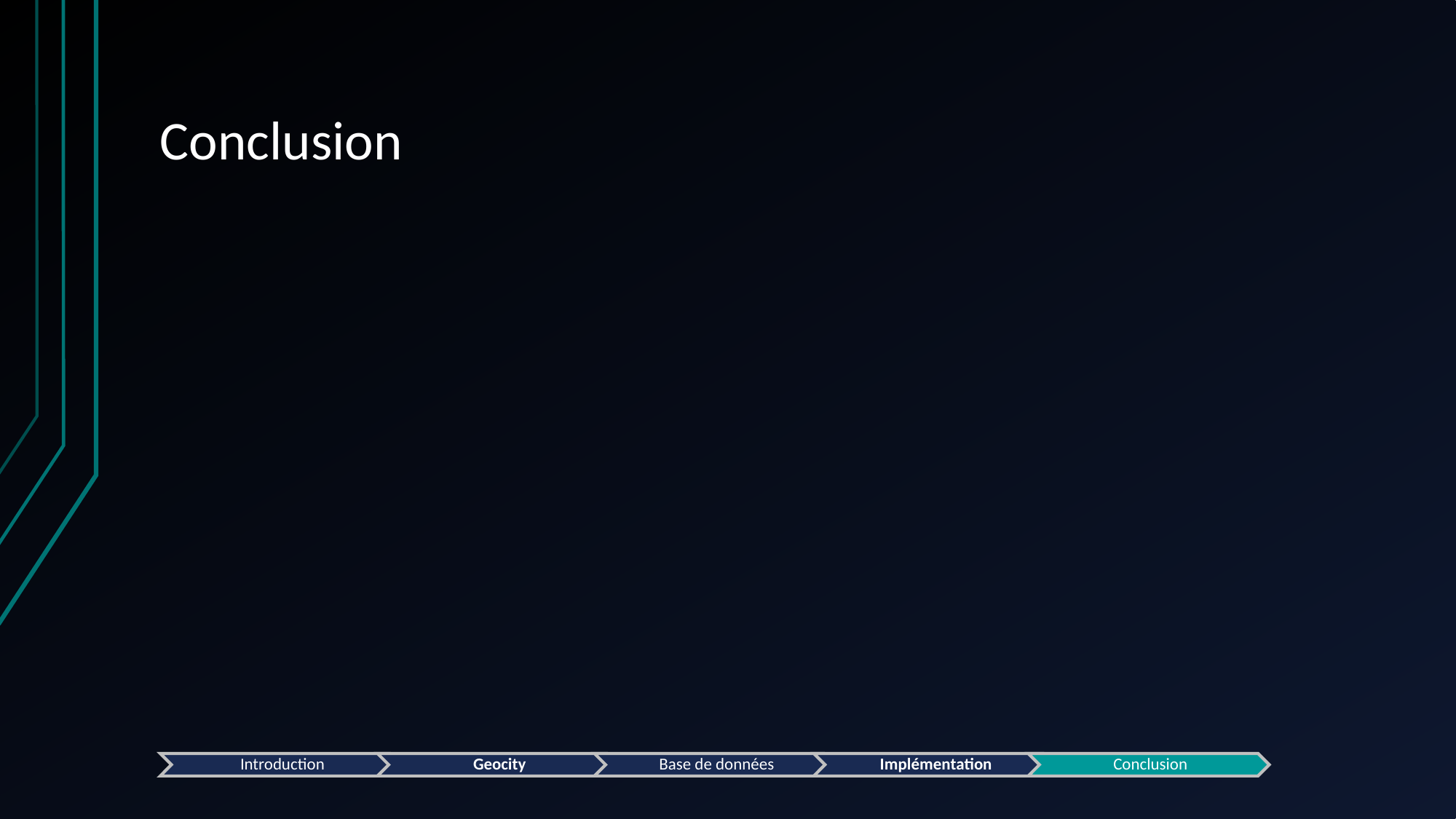

# Conclusion
Introduction
Geocity
Base de données
Implémentation
Conclusion